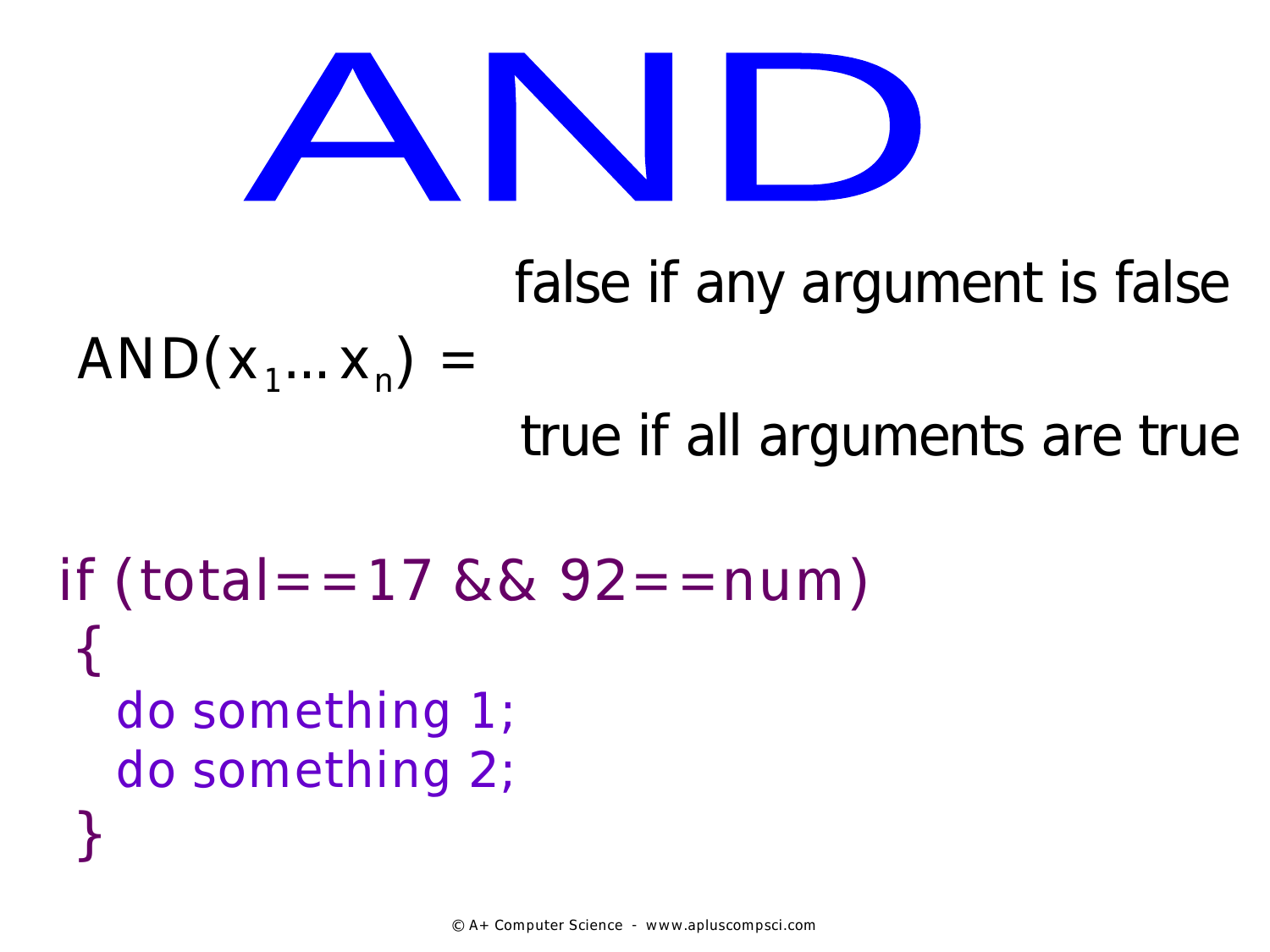

AND
			    false if any argument is false
 AND(x1…xn) =
			     true if all arguments are true

if (total==17 && 92==num)
 {
    do something 1;
    do something 2;
 }

© A+ Computer Science  -  www.apluscompsci.com